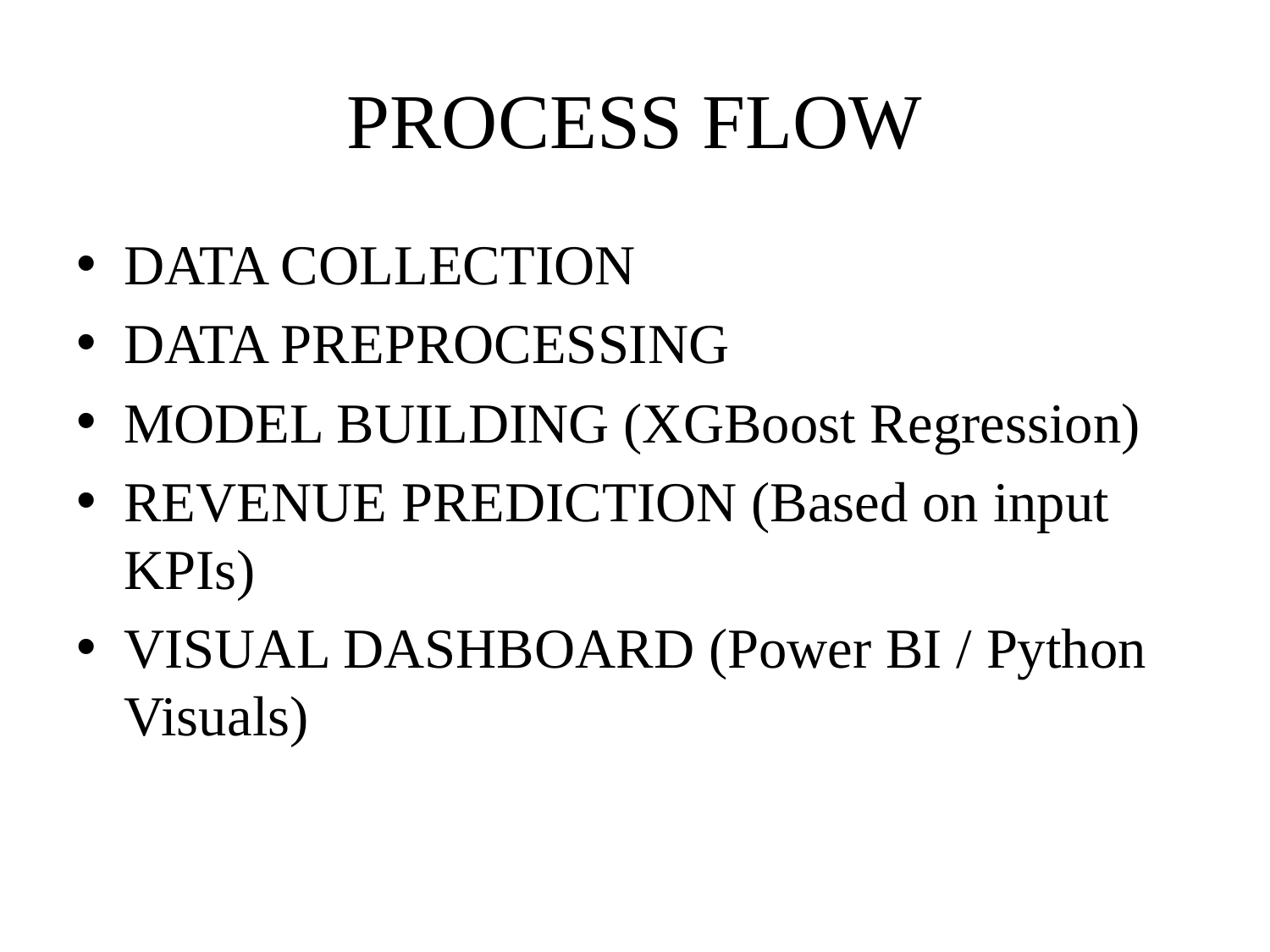

# PROCESS FLOW
DATA COLLECTION
DATA PREPROCESSING
MODEL BUILDING (XGBoost Regression)
REVENUE PREDICTION (Based on input KPIs)
VISUAL DASHBOARD (Power BI / Python Visuals)